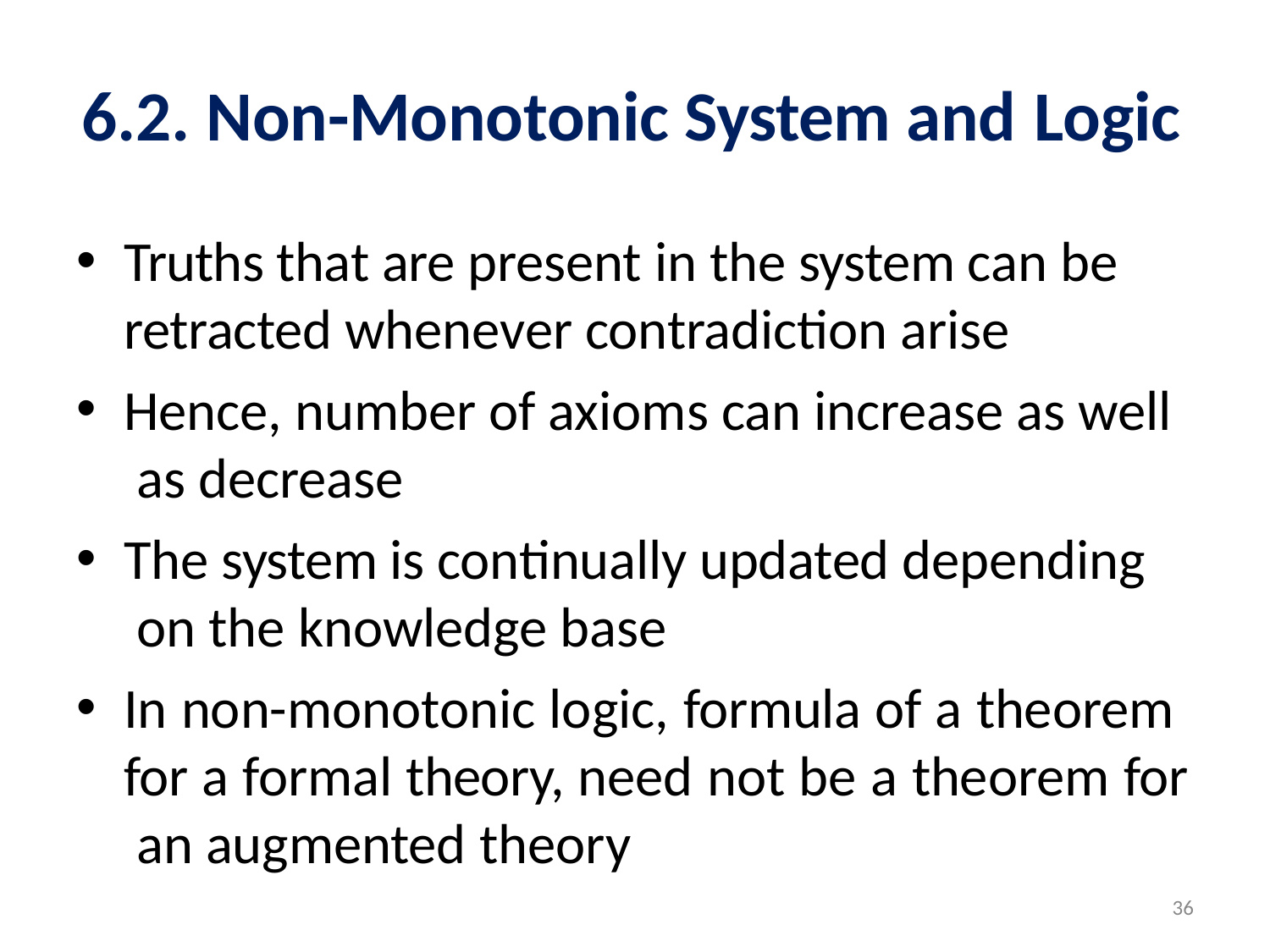

# 6.2. Non-Monotonic System and Logic
Truths that are present in the system can be  retracted whenever contradiction arise
Hence, number of axioms can increase as well  as decrease
The system is continually updated depending  on the knowledge base
In non-monotonic logic, formula of a theorem  for a formal theory, need not be a theorem for  an augmented theory

36